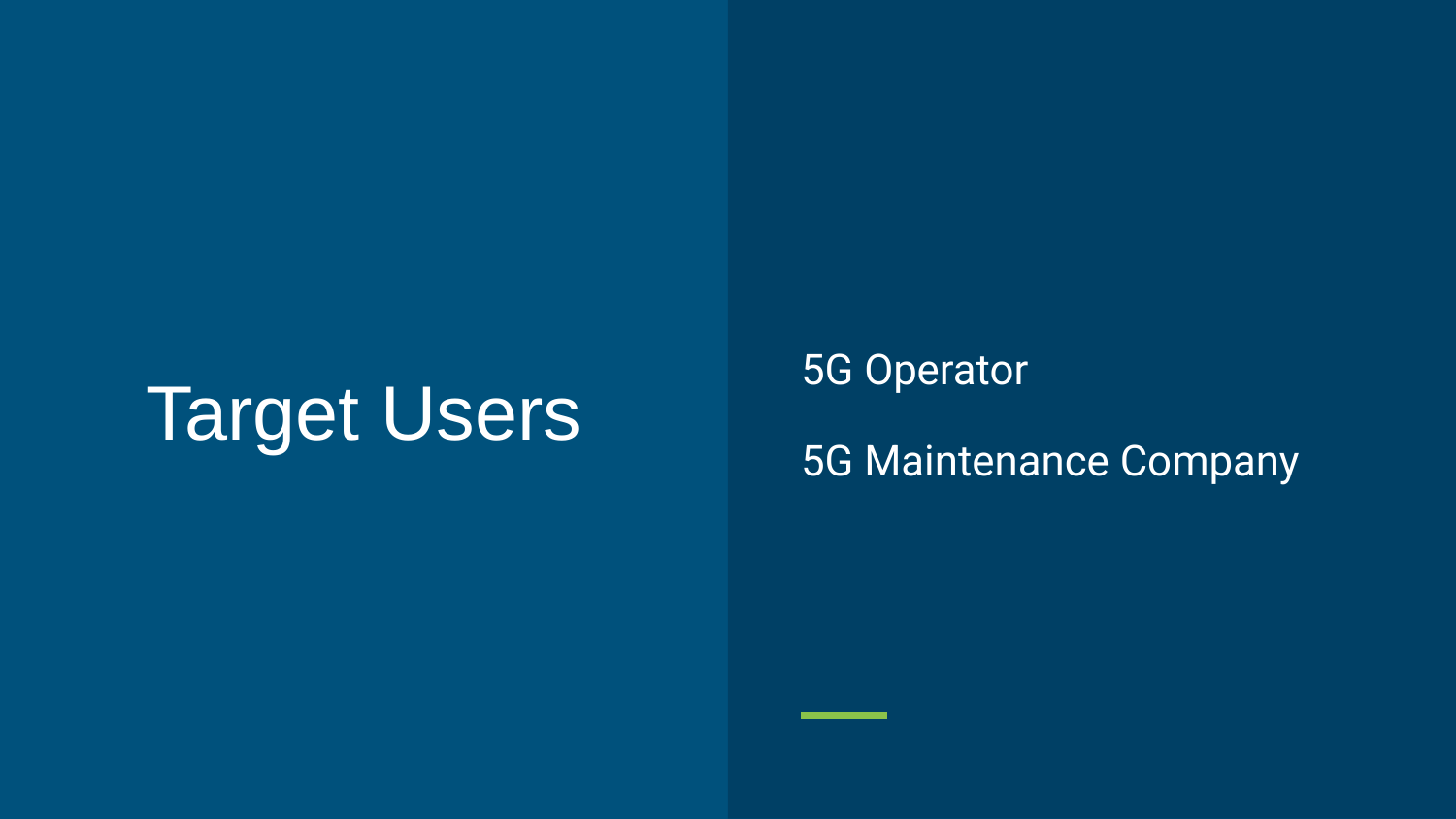

5G Operator
5G Maintenance Company
# Target Users